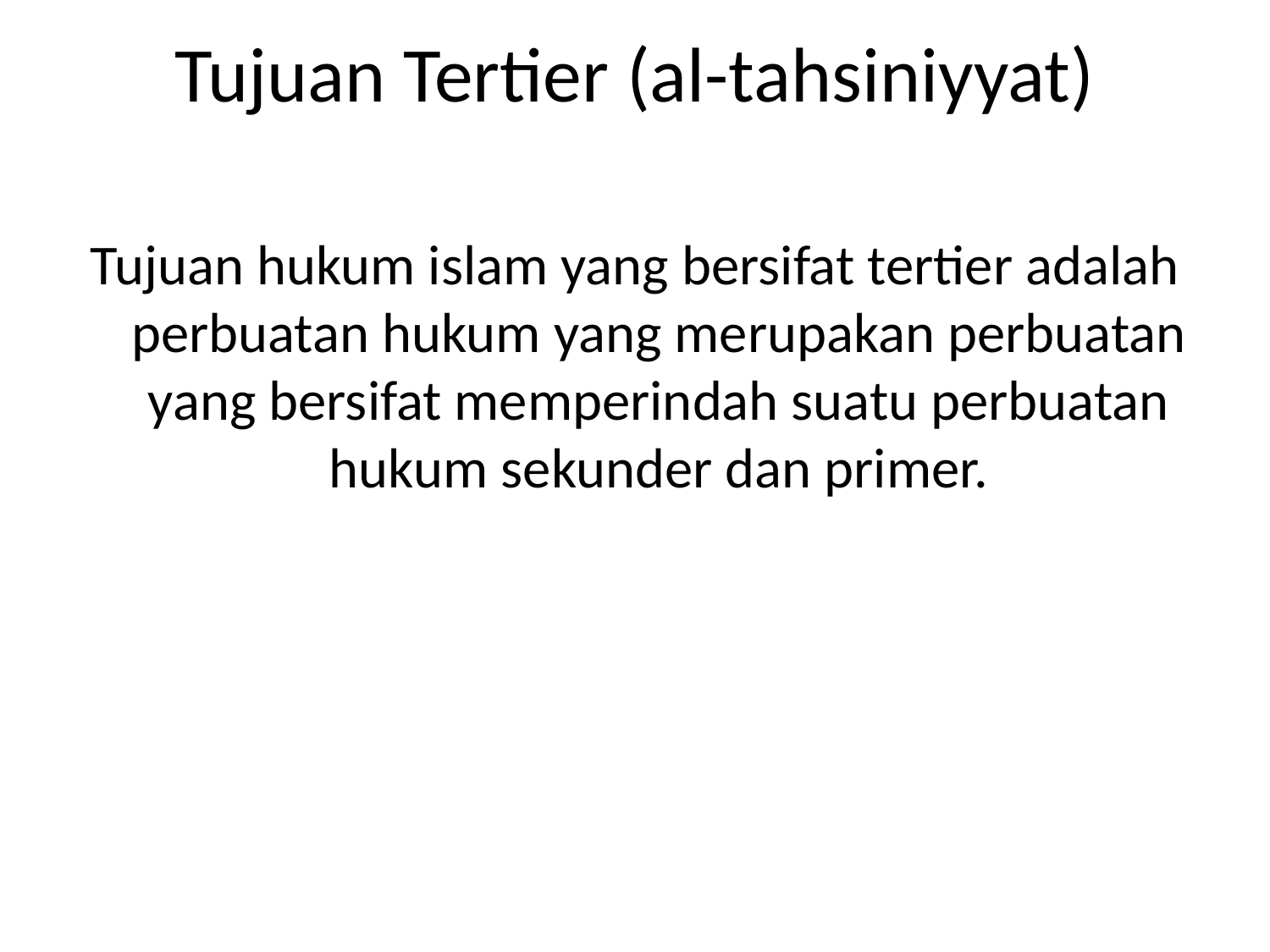

# Tujuan Tertier (al-tahsiniyyat)
Tujuan hukum islam yang bersifat tertier adalah perbuatan hukum yang merupakan perbuatan yang bersifat memperindah suatu perbuatan hukum sekunder dan primer.